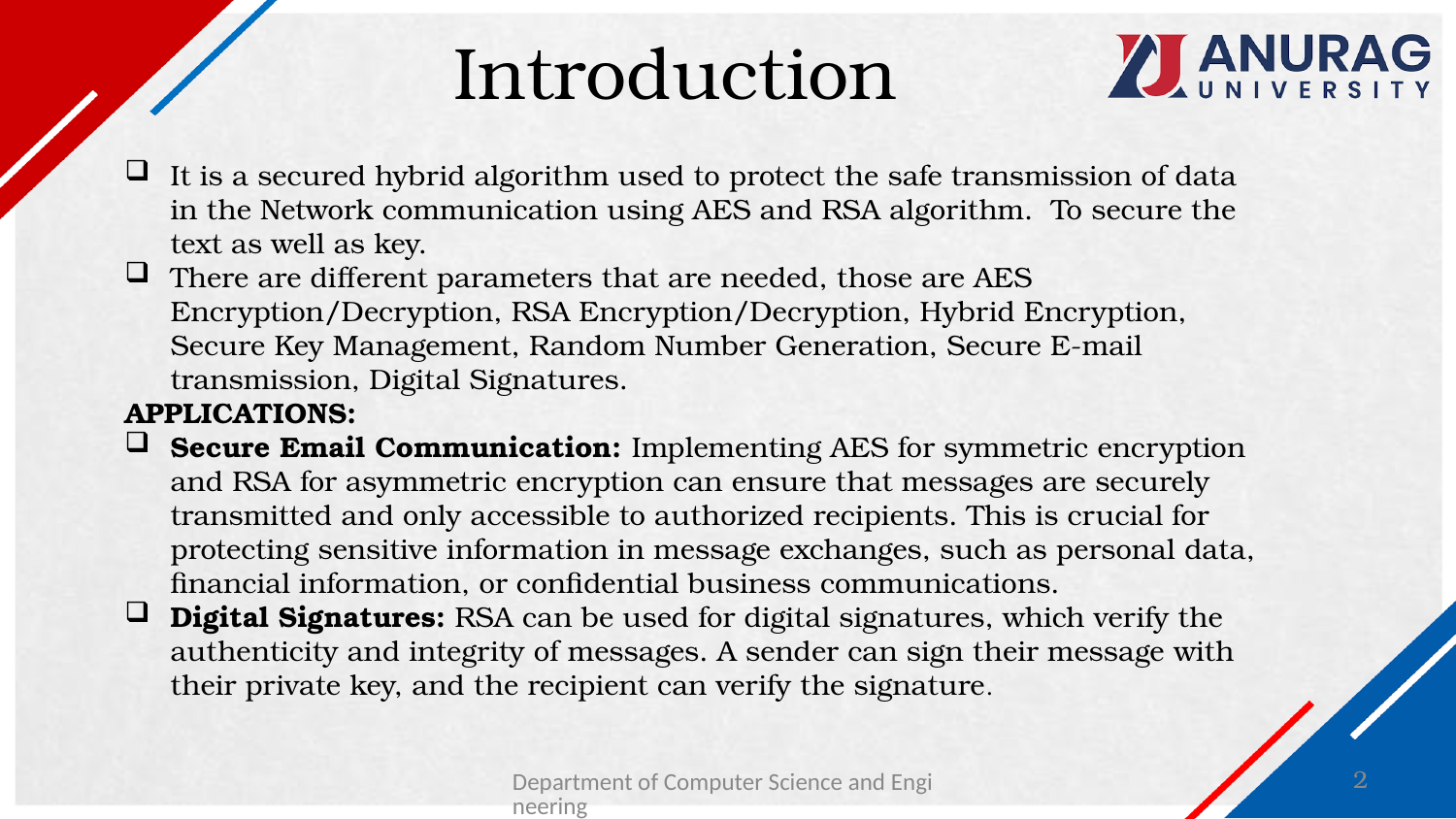

# Introduction
It is a secured hybrid algorithm used to protect the safe transmission of data in the Network communication using AES and RSA algorithm.  To secure the text as well as key.
There are different parameters that are needed, those are AES Encryption/Decryption, RSA Encryption/Decryption, Hybrid Encryption, Secure Key Management, Random Number Generation, Secure E-mail transmission, Digital Signatures.
APPLICATIONS:
Secure Email Communication: Implementing AES for symmetric encryption and RSA for asymmetric encryption can ensure that messages are securely transmitted and only accessible to authorized recipients. This is crucial for protecting sensitive information in message exchanges, such as personal data, financial information, or confidential business communications.
Digital Signatures: RSA can be used for digital signatures, which verify the authenticity and integrity of messages. A sender can sign their message with their private key, and the recipient can verify the signature.

Department of Computer Science and Engineering
2